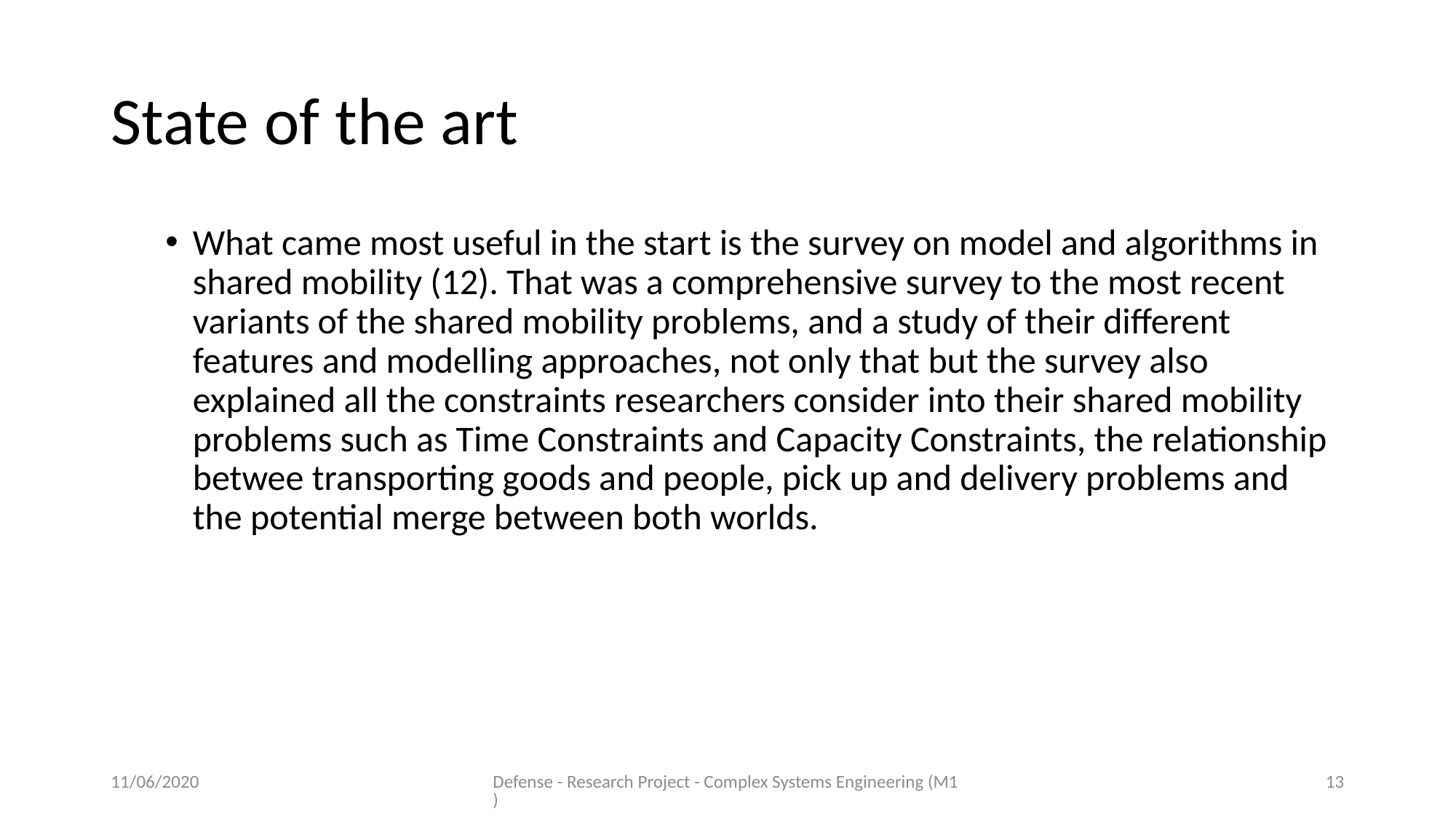

# State of the art
What came most useful in the start is the survey on model and algorithms in shared mobility (12). That was a comprehensive survey to the most recent variants of the shared mobility problems, and a study of their different features and modelling approaches, not only that but the survey also explained all the constraints researchers consider into their shared mobility problems such as Time Constraints and Capacity Constraints, the relationship betwee transporting goods and people, pick up and delivery problems and the potential merge between both worlds.
11/06/2020
Defense - Research Project - Complex Systems Engineering (M1)
13